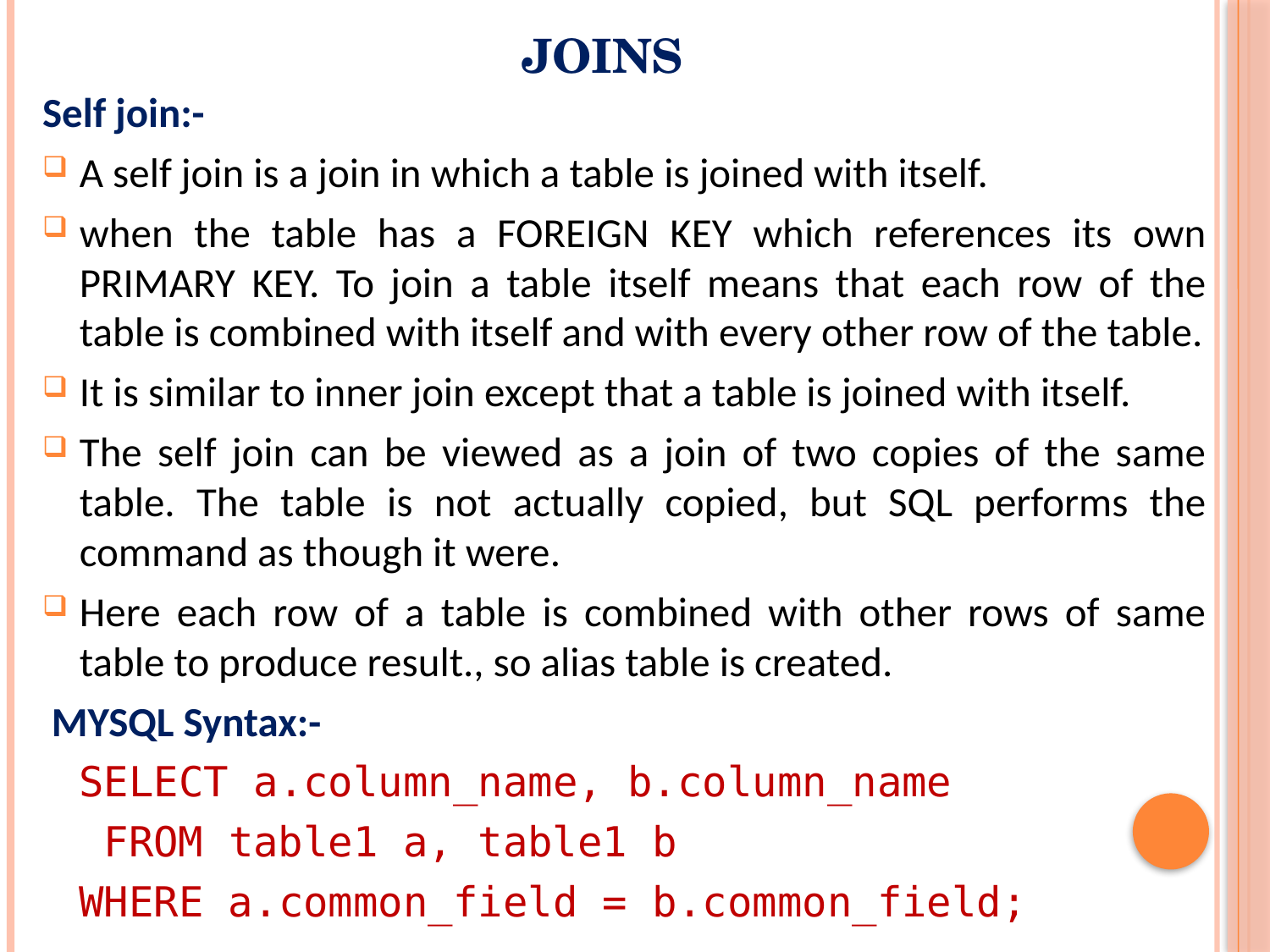

# joins
Self join:-
A self join is a join in which a table is joined with itself.
when the table has a FOREIGN KEY which references its own PRIMARY KEY. To join a table itself means that each row of the table is combined with itself and with every other row of the table.
It is similar to inner join except that a table is joined with itself.
The self join can be viewed as a join of two copies of the same table. The table is not actually copied, but SQL performs the command as though it were.
Here each row of a table is combined with other rows of same table to produce result., so alias table is created.
 MYSQL Syntax:-
SELECT a.column_name, b.column_name
 FROM table1 a, table1 b
WHERE a.common_field = b.common_field;